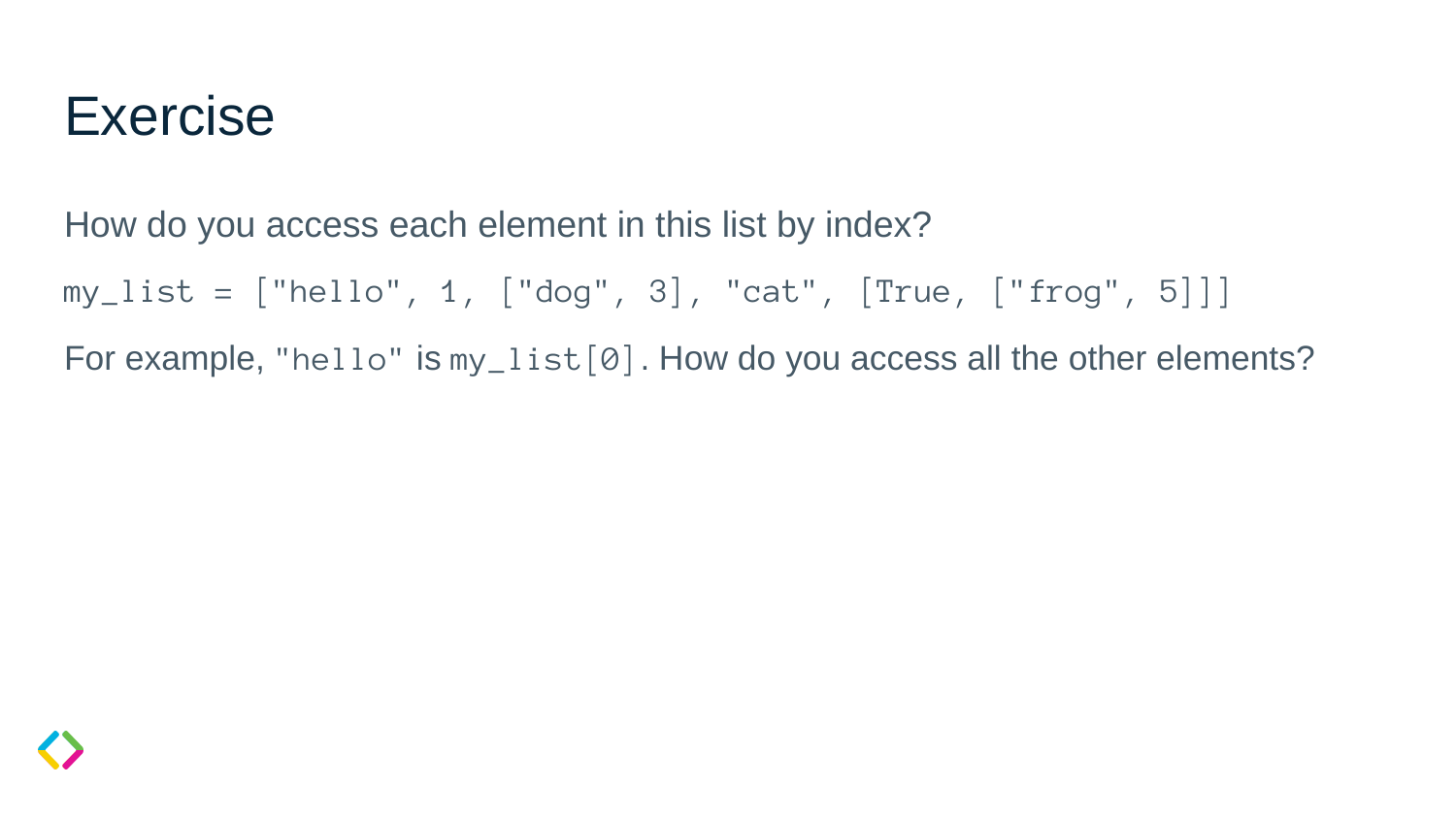

# Exercise
How do you access each element in this list by index?
my_list = ["hello", 1, ["dog", 3], "cat", [True, ["frog", 5]]]
For example, "hello" is my_list[0]. How do you access all the other elements?